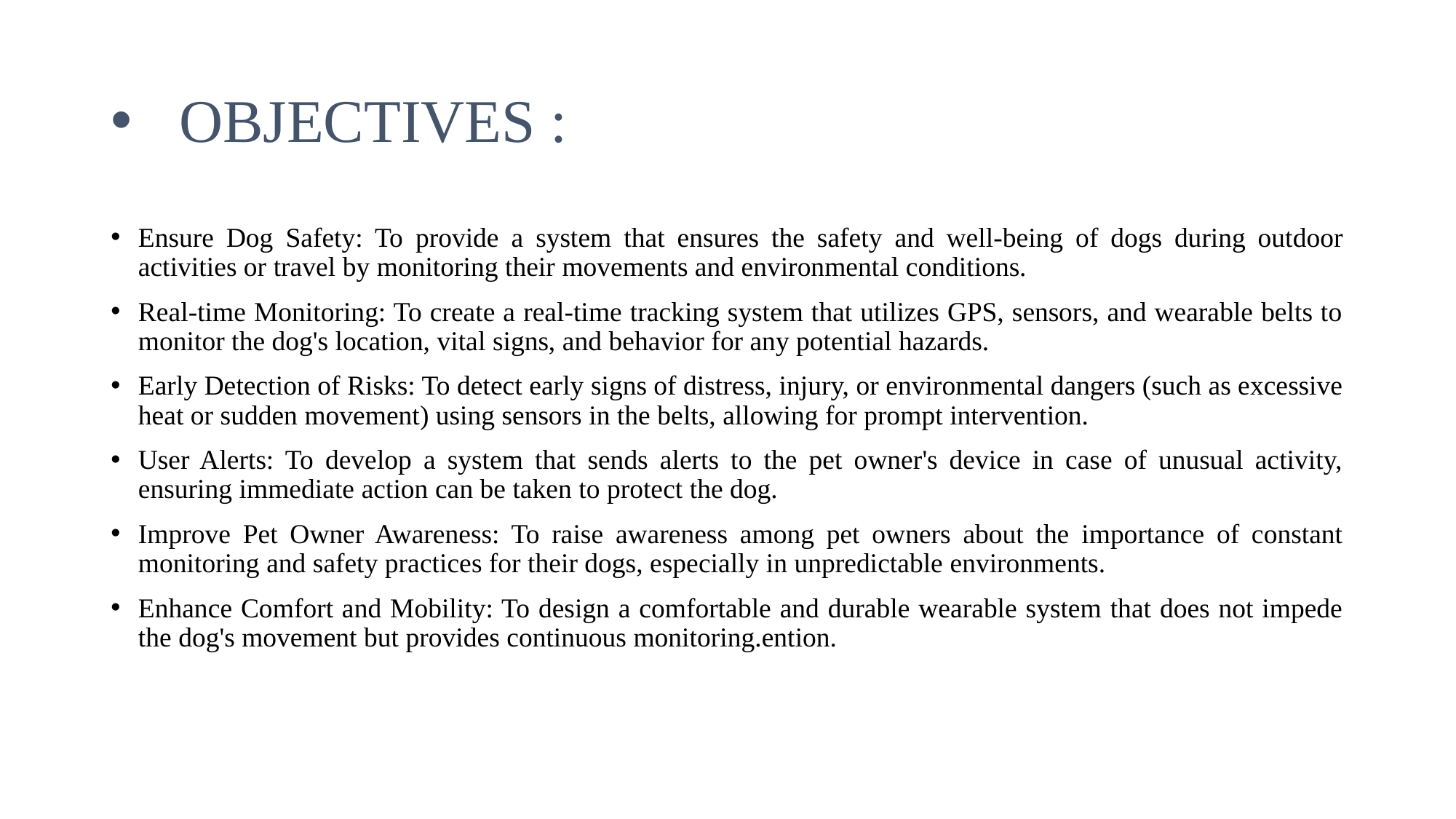

# OBJECTIVES :
Ensure Dog Safety: To provide a system that ensures the safety and well-being of dogs during outdoor activities or travel by monitoring their movements and environmental conditions.
Real-time Monitoring: To create a real-time tracking system that utilizes GPS, sensors, and wearable belts to monitor the dog's location, vital signs, and behavior for any potential hazards.
Early Detection of Risks: To detect early signs of distress, injury, or environmental dangers (such as excessive heat or sudden movement) using sensors in the belts, allowing for prompt intervention.
User Alerts: To develop a system that sends alerts to the pet owner's device in case of unusual activity, ensuring immediate action can be taken to protect the dog.
Improve Pet Owner Awareness: To raise awareness among pet owners about the importance of constant monitoring and safety practices for their dogs, especially in unpredictable environments.
Enhance Comfort and Mobility: To design a comfortable and durable wearable system that does not impede the dog's movement but provides continuous monitoring.ention.